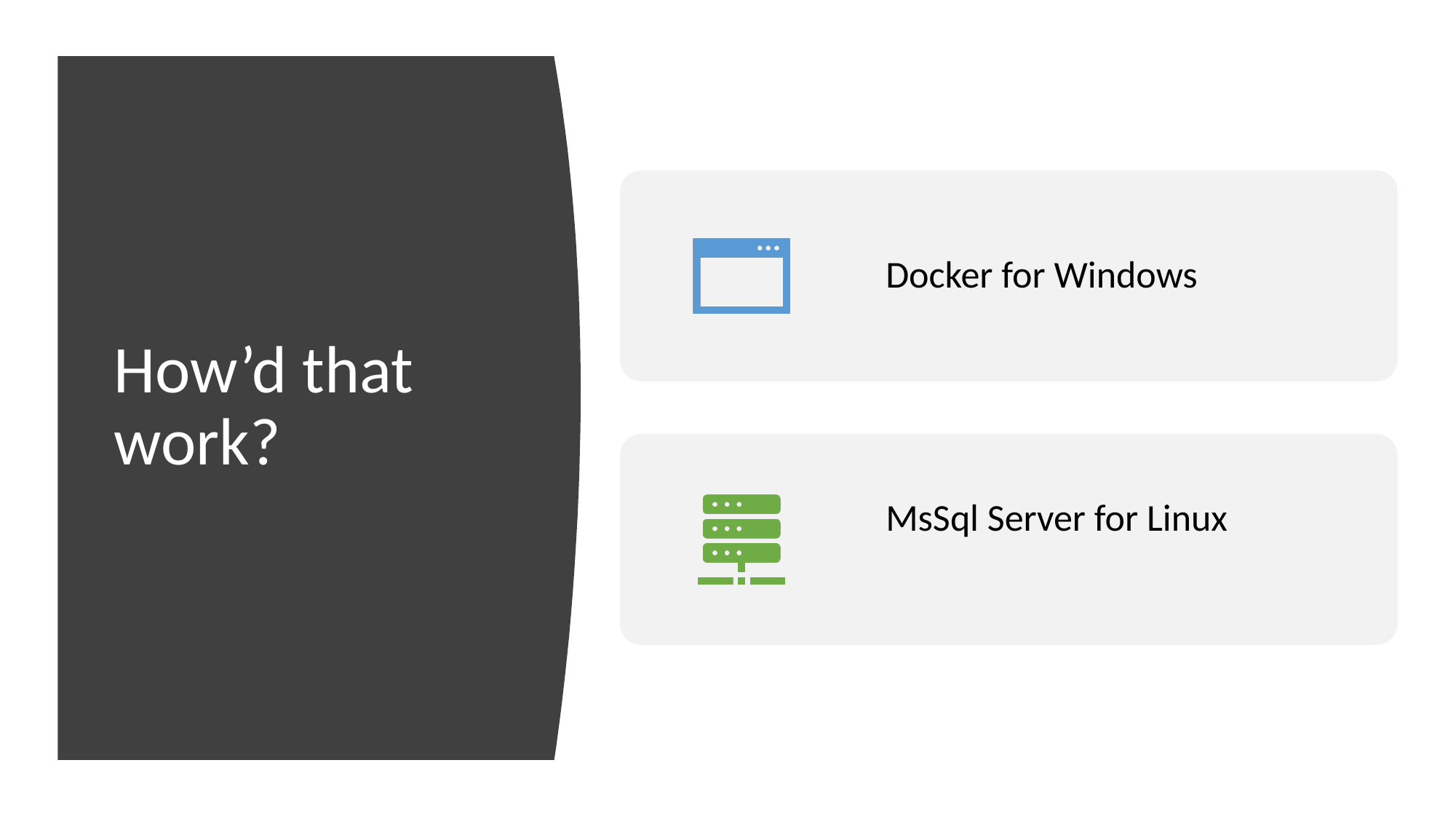

Docker for Windows
MsSql Server for Linux

# How’d that work?